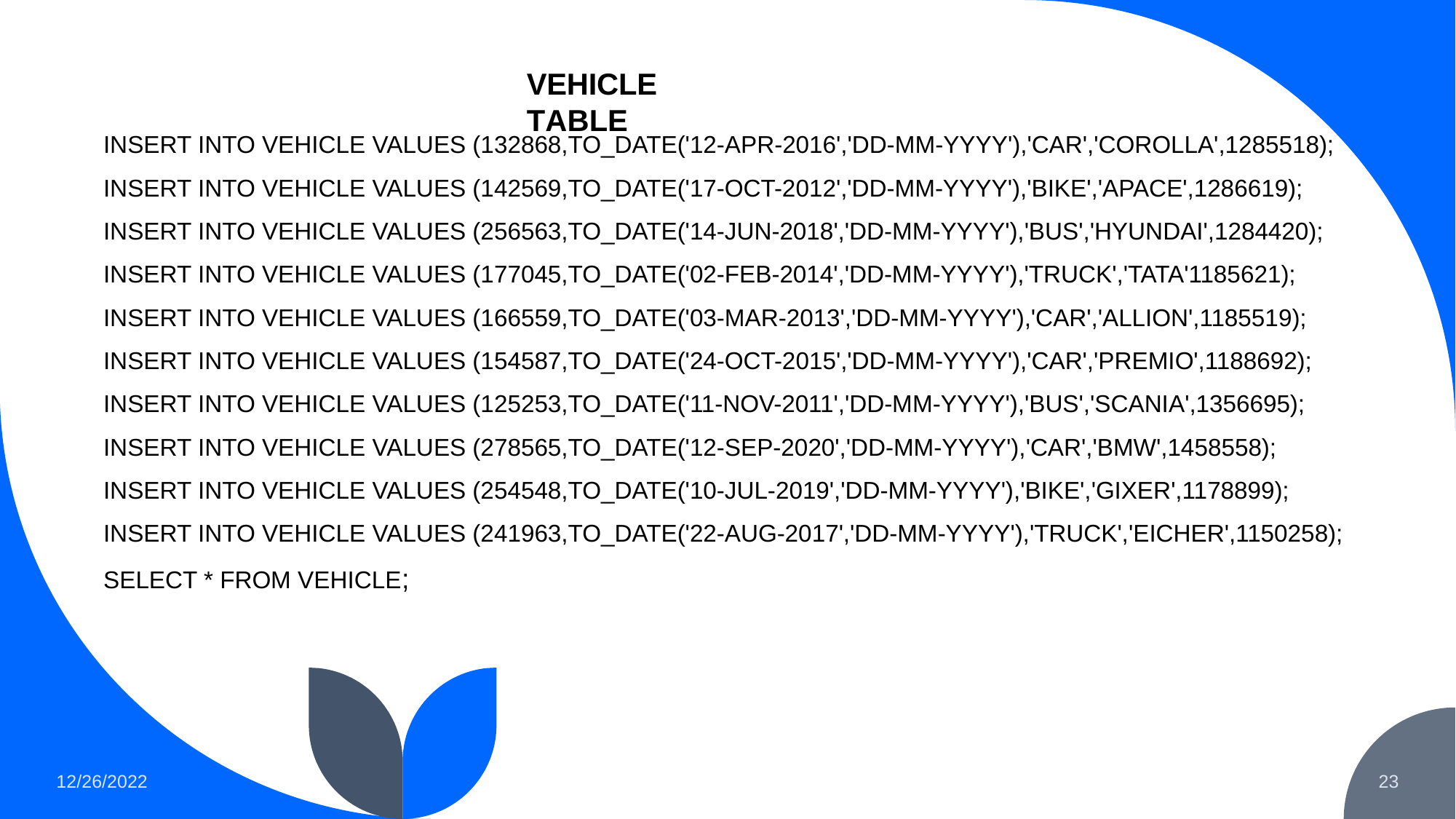

VEHICLE TABLE
INSERT INTO VEHICLE VALUES (132868,TO_DATE('12-APR-2016','DD-MM-YYYY'),'CAR','COROLLA',1285518);
INSERT INTO VEHICLE VALUES (142569,TO_DATE('17-OCT-2012','DD-MM-YYYY'),'BIKE','APACE',1286619);
INSERT INTO VEHICLE VALUES (256563,TO_DATE('14-JUN-2018','DD-MM-YYYY'),'BUS','HYUNDAI',1284420);
INSERT INTO VEHICLE VALUES (177045,TO_DATE('02-FEB-2014','DD-MM-YYYY'),'TRUCK','TATA'1185621);
INSERT INTO VEHICLE VALUES (166559,TO_DATE('03-MAR-2013','DD-MM-YYYY'),'CAR','ALLION',1185519);
INSERT INTO VEHICLE VALUES (154587,TO_DATE('24-OCT-2015','DD-MM-YYYY'),'CAR','PREMIO',1188692);
INSERT INTO VEHICLE VALUES (125253,TO_DATE('11-NOV-2011','DD-MM-YYYY'),'BUS','SCANIA',1356695);
INSERT INTO VEHICLE VALUES (278565,TO_DATE('12-SEP-2020','DD-MM-YYYY'),'CAR','BMW',1458558);
INSERT INTO VEHICLE VALUES (254548,TO_DATE('10-JUL-2019','DD-MM-YYYY'),'BIKE','GIXER',1178899);
INSERT INTO VEHICLE VALUES (241963,TO_DATE('22-AUG-2017','DD-MM-YYYY'),'TRUCK','EICHER',1150258);
SELECT * FROM VEHICLE;
12/26/2022
23